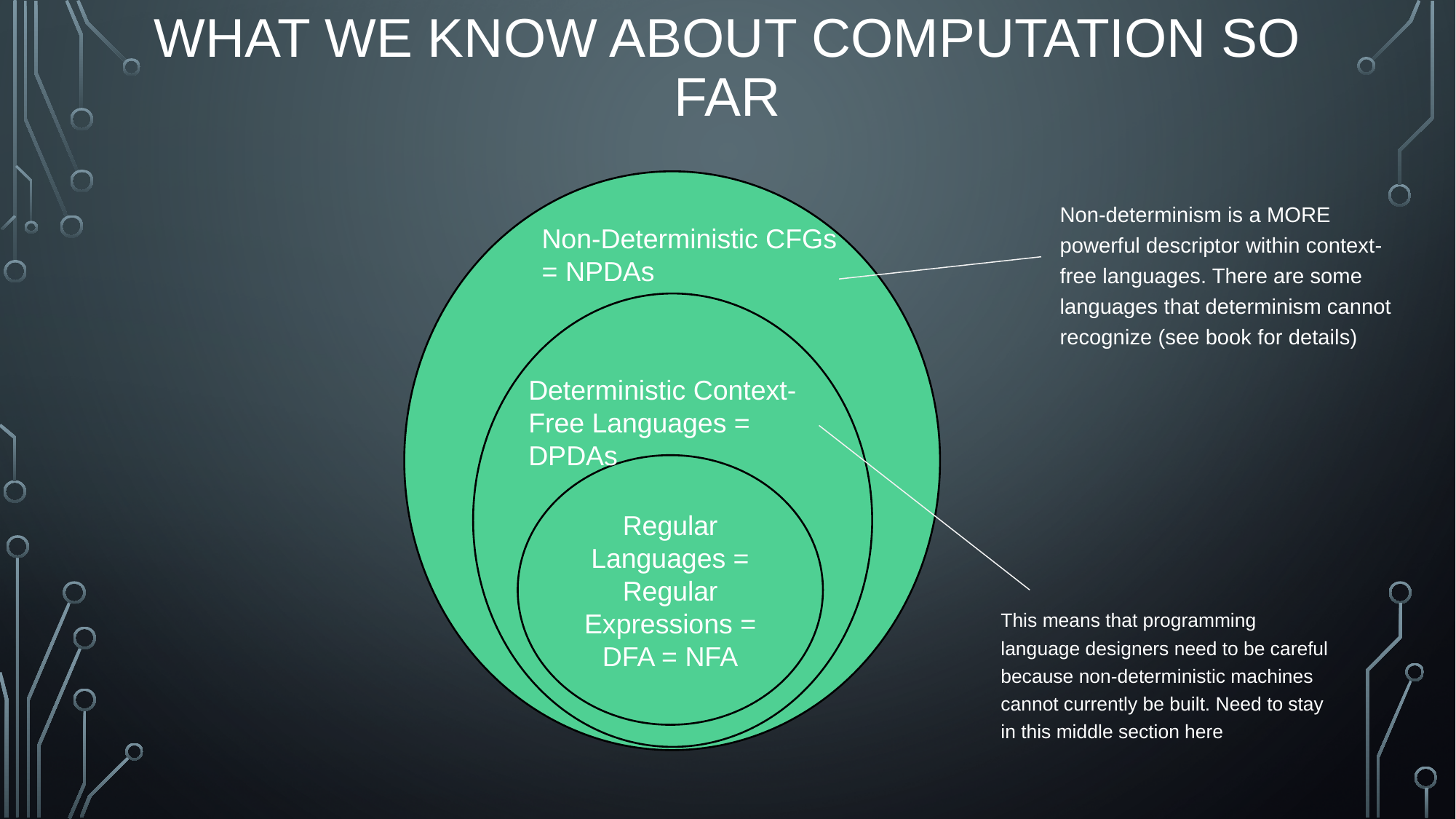

# What we know about Computation so far

Non-determinism is a MORE powerful descriptor within context-free languages. There are some languages that determinism cannot recognize (see book for details)
Non-Deterministic CFGs = NPDAs

Deterministic Context-Free Languages = DPDAs
Regular Languages = Regular Expressions = DFA = NFA
This means that programming language designers need to be careful because non-deterministic machines cannot currently be built. Need to stay in this middle section here